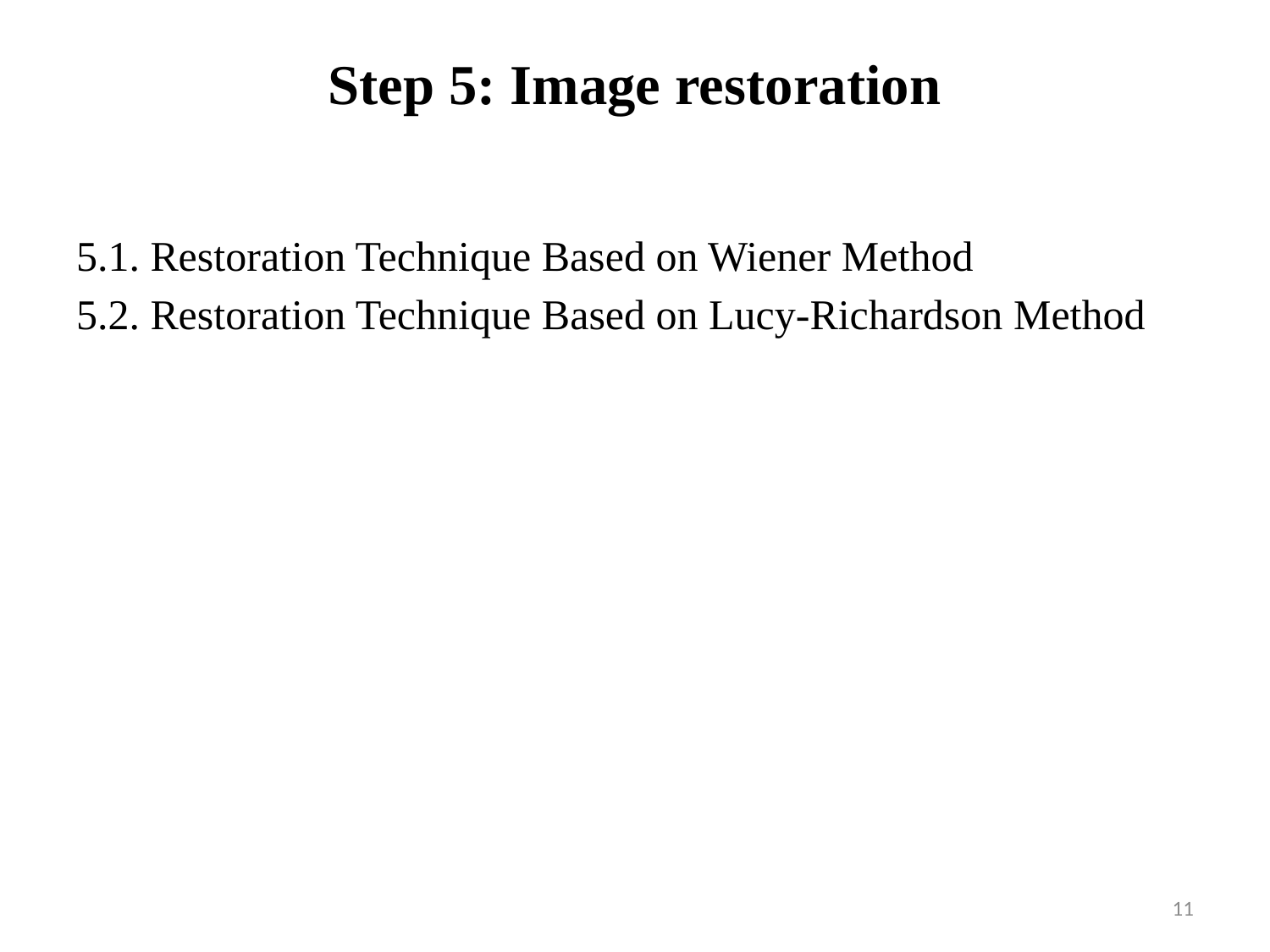

# Step 5: Image restoration
5.1. Restoration Technique Based on Wiener Method
5.2. Restoration Technique Based on Lucy-Richardson Method
11